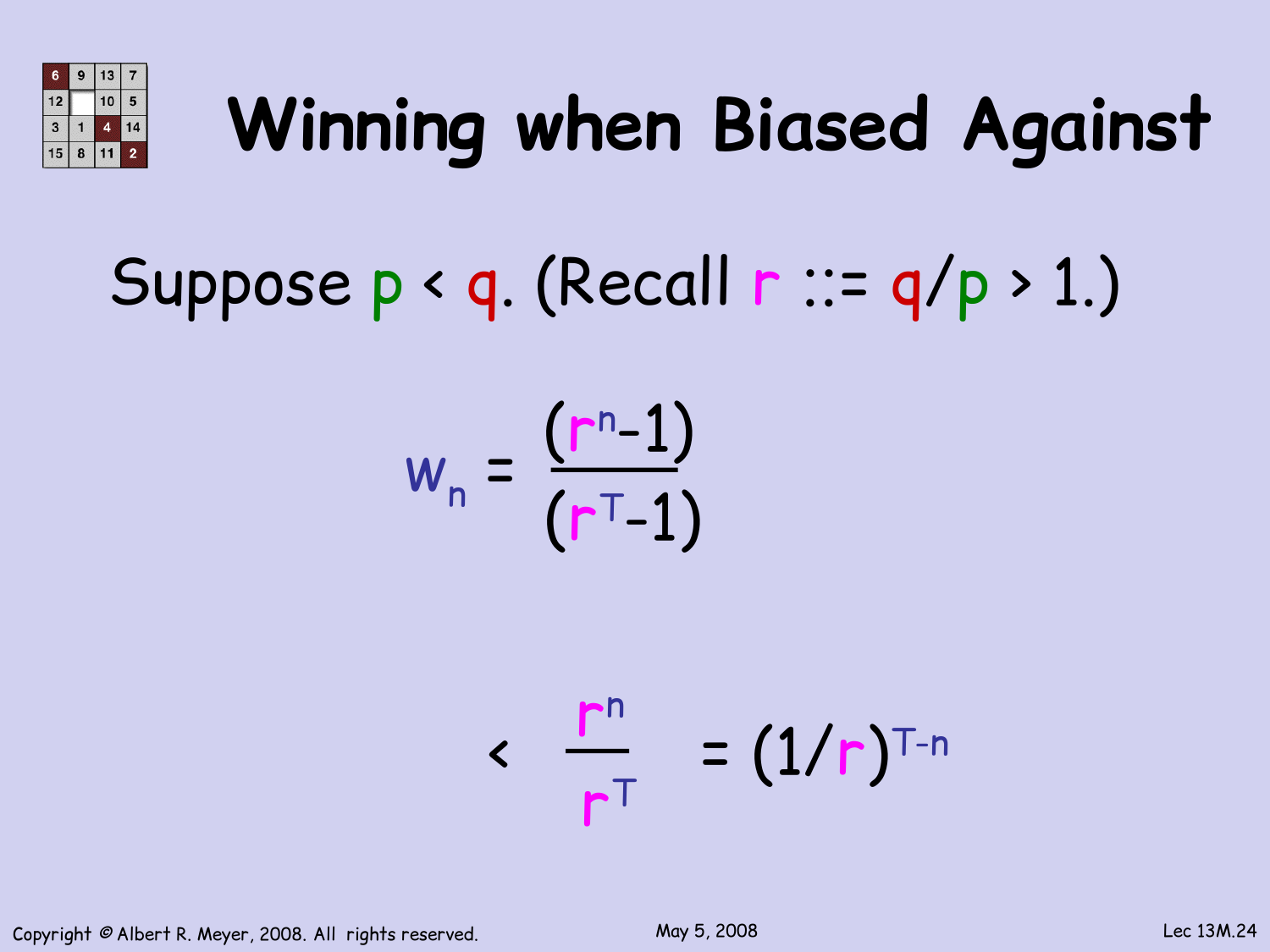

# Winning when Biased Against
Suppose p < q. (Recall r ::= q/p > 1.)
(rn-1)
wn =
(rT-1)

rn
     <
= (1/r)T-n

rT
Copyright © Albert R. Meyer, 2008. All  rights reserved.

May 5, 2008
Lec 13M.24